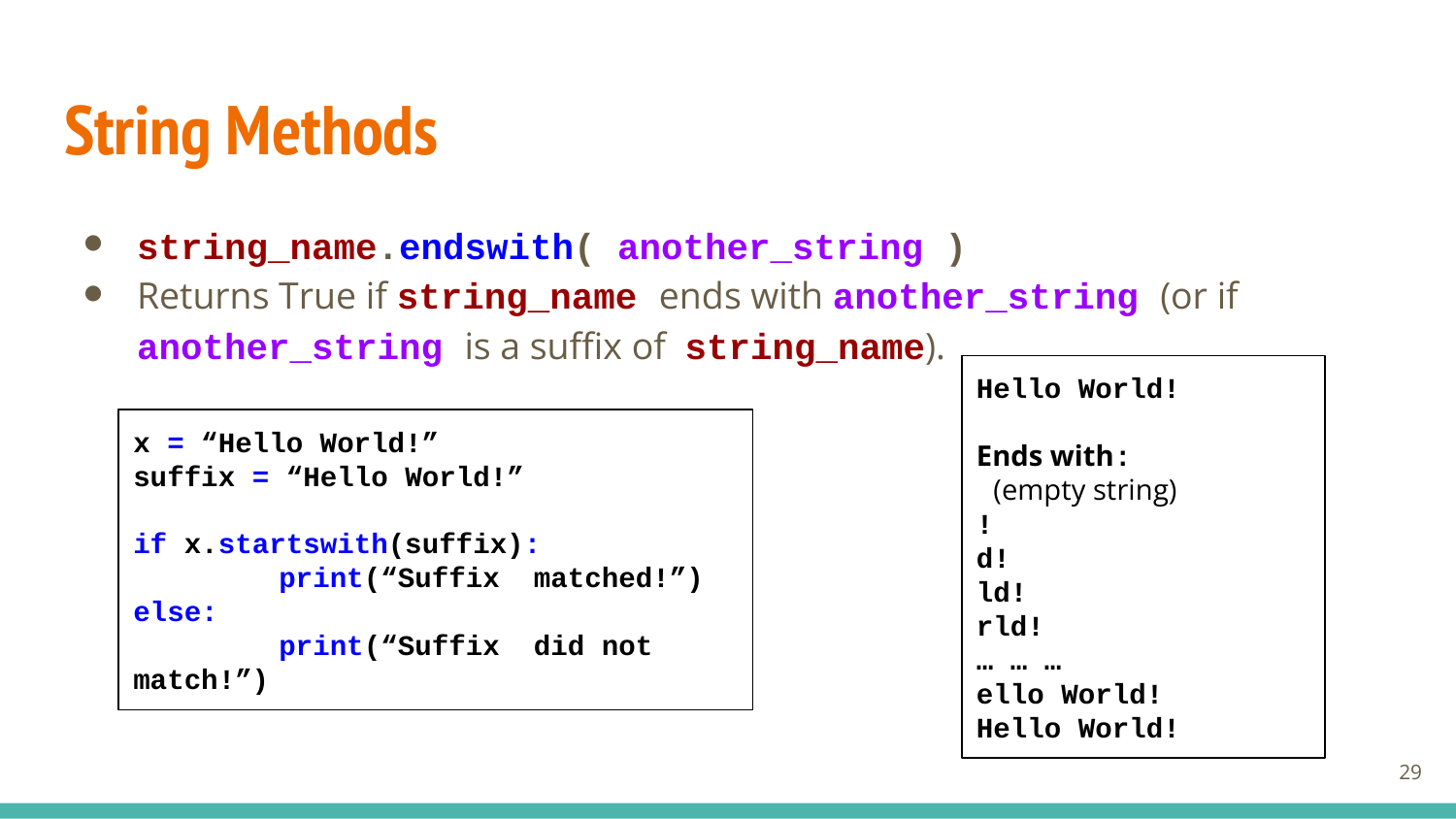

# String Methods
string_name.endswith( another_string )
Returns True if string_name ends with another_string (or if another_string is a suffix of  string_name).

Hello World!

Ends with:
 (empty string)
!
d!
ld!
rld!
… … …
ello World!
Hello World!
x = “Hello World!”
suffix = “Hello World!”

if x.startswith(suffix):
	print(“Suffix  matched!”)
else:
	print(“Suffix  did not match!”)
29